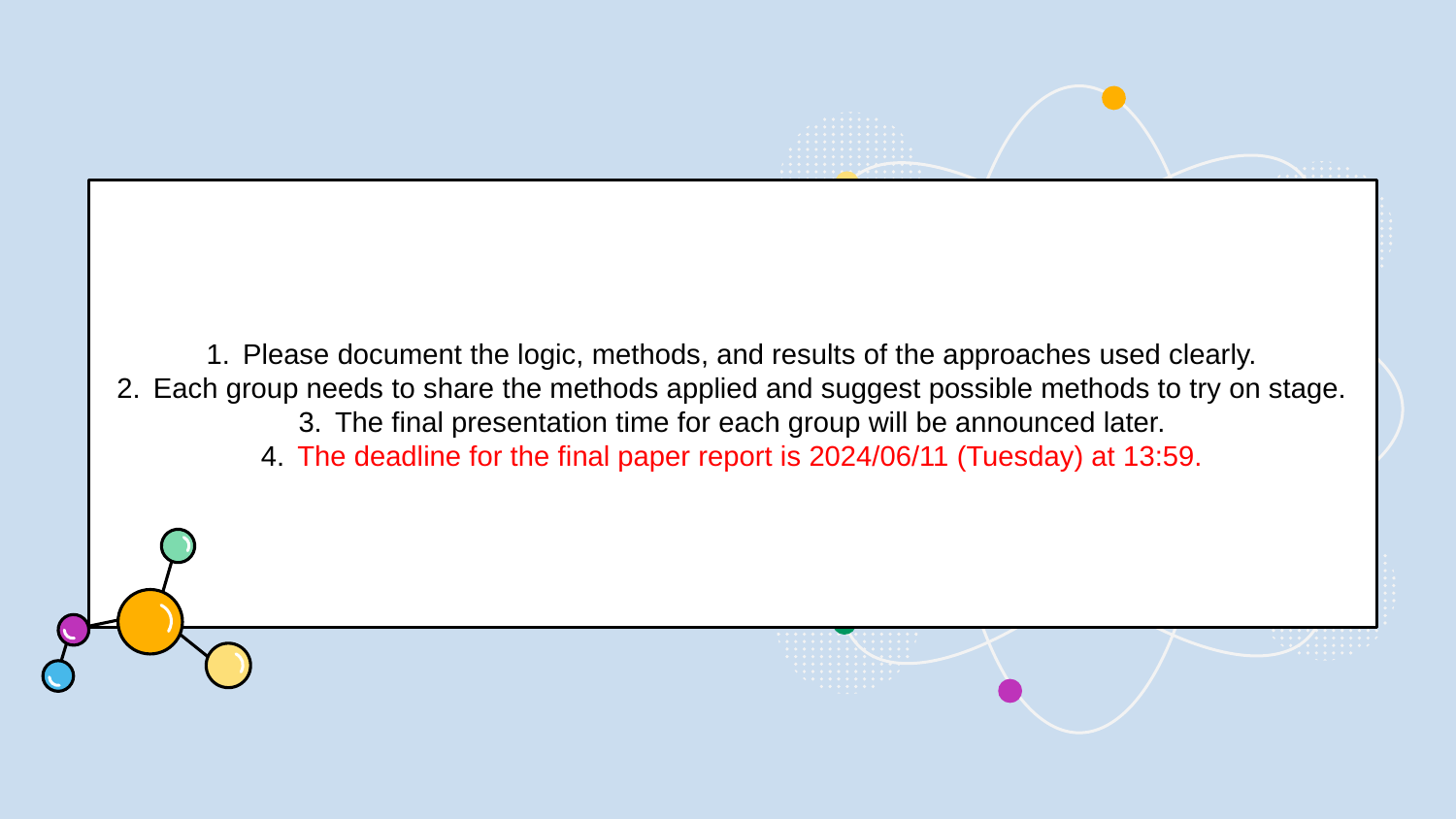

Please document the logic, methods, and results of the approaches used clearly.
Each group needs to share the methods applied and suggest possible methods to try on stage.
The final presentation time for each group will be announced later.
The deadline for the final paper report is 2024/06/11 (Tuesday) at 13:59.